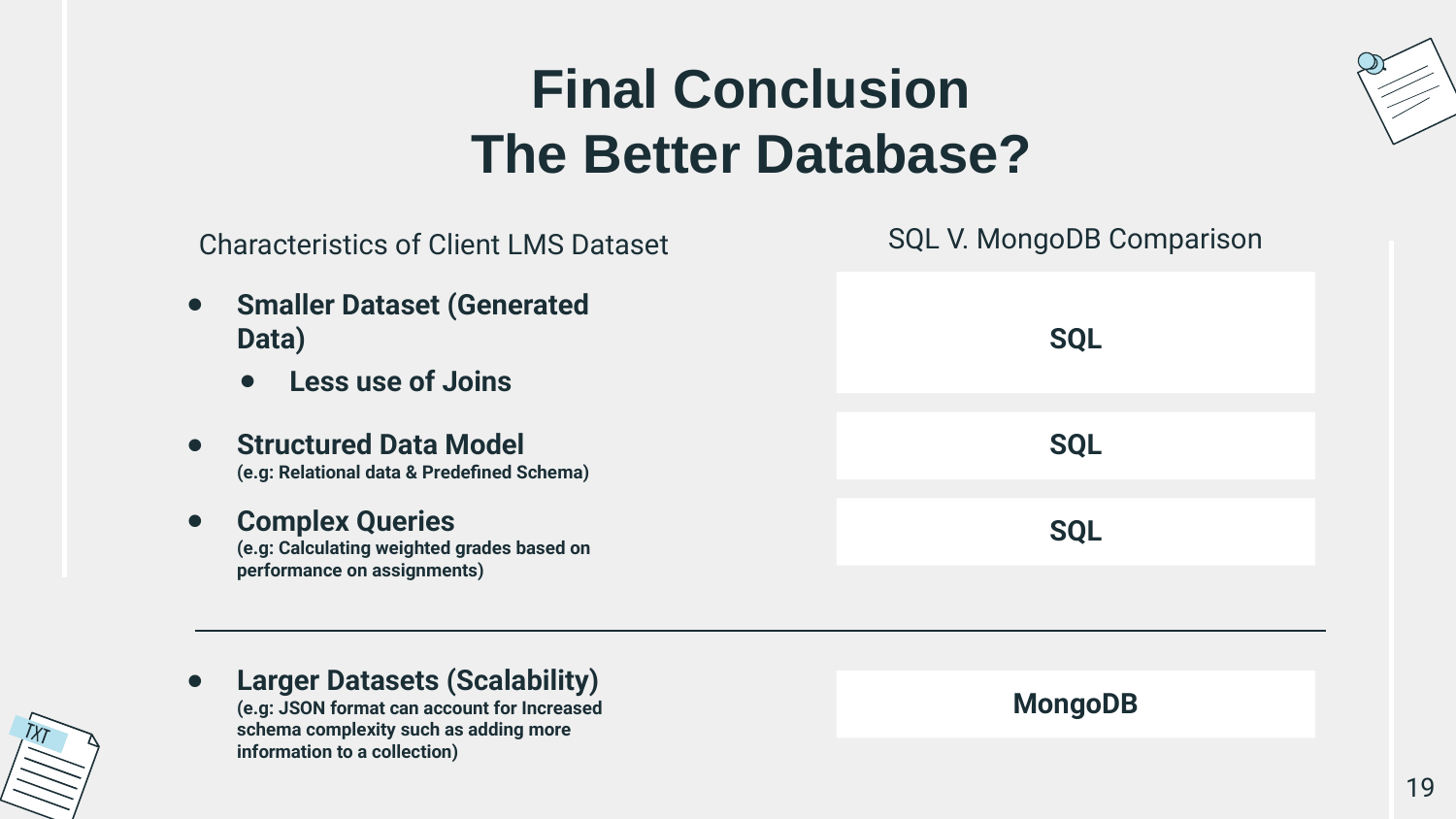

# Final Conclusion
The Better Database?
SQL V. MongoDB Comparison
Characteristics of Client LMS Dataset

Smaller Dataset (Generated Data)
SQL
Less use of Joins
Structured Data Model
(e.g: Relational data & Predefined Schema)
SQL
Complex Queries
(e.g: Calculating weighted grades based on performance on assignments)
SQL
Larger Datasets (Scalability)
(e.g: JSON format can account for Increased schema complexity such as adding more information to a collection)
MongoDB
19